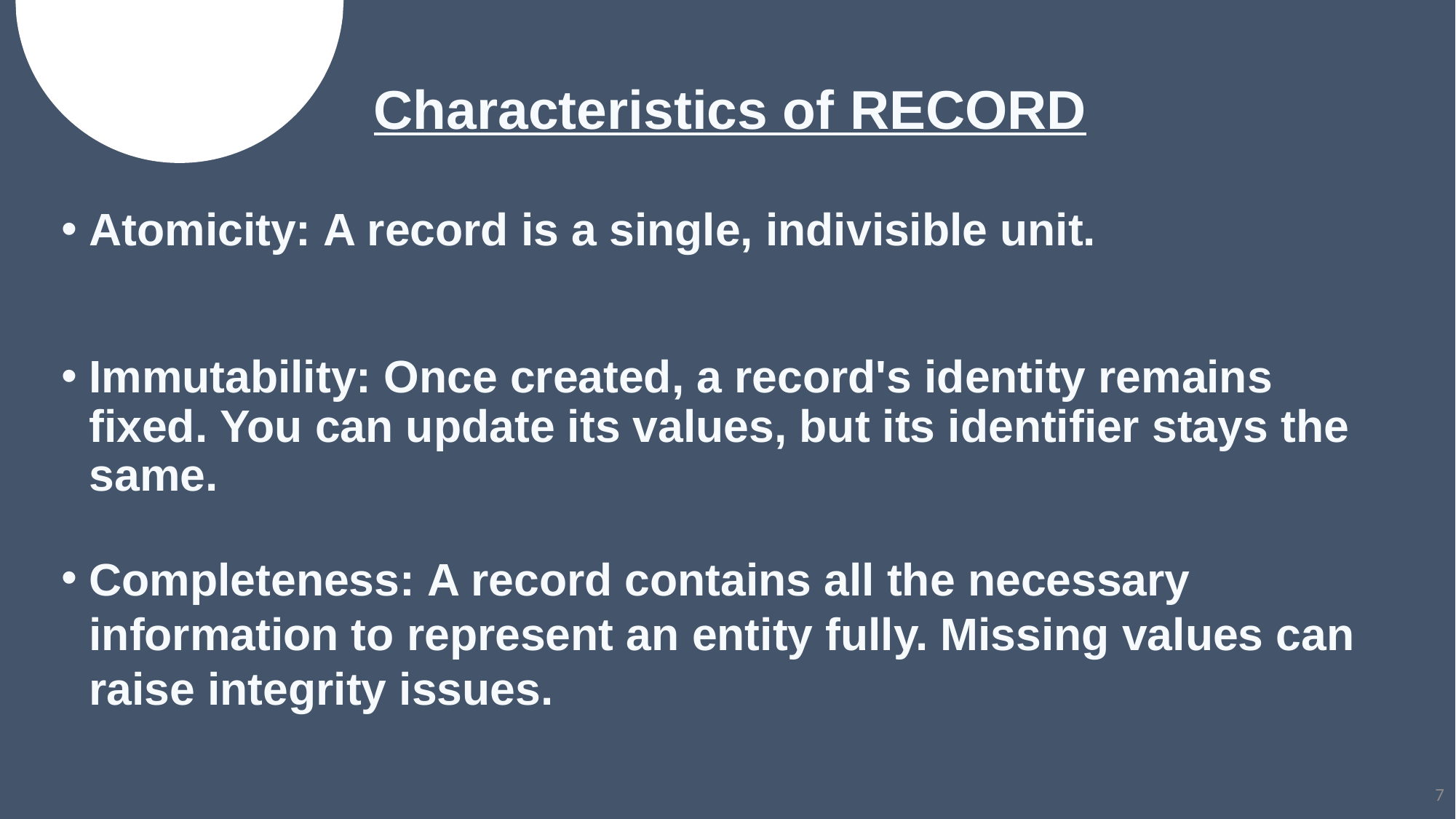

Characteristics of RECORD

Atomicity: A record is a single, indivisible unit.

Immutability: Once created, a record's identity remains fixed. You can update its values, but its identifier stays the same.

Completeness: A record contains all the necessary information to represent an entity fully. Missing values can raise integrity issues.

7